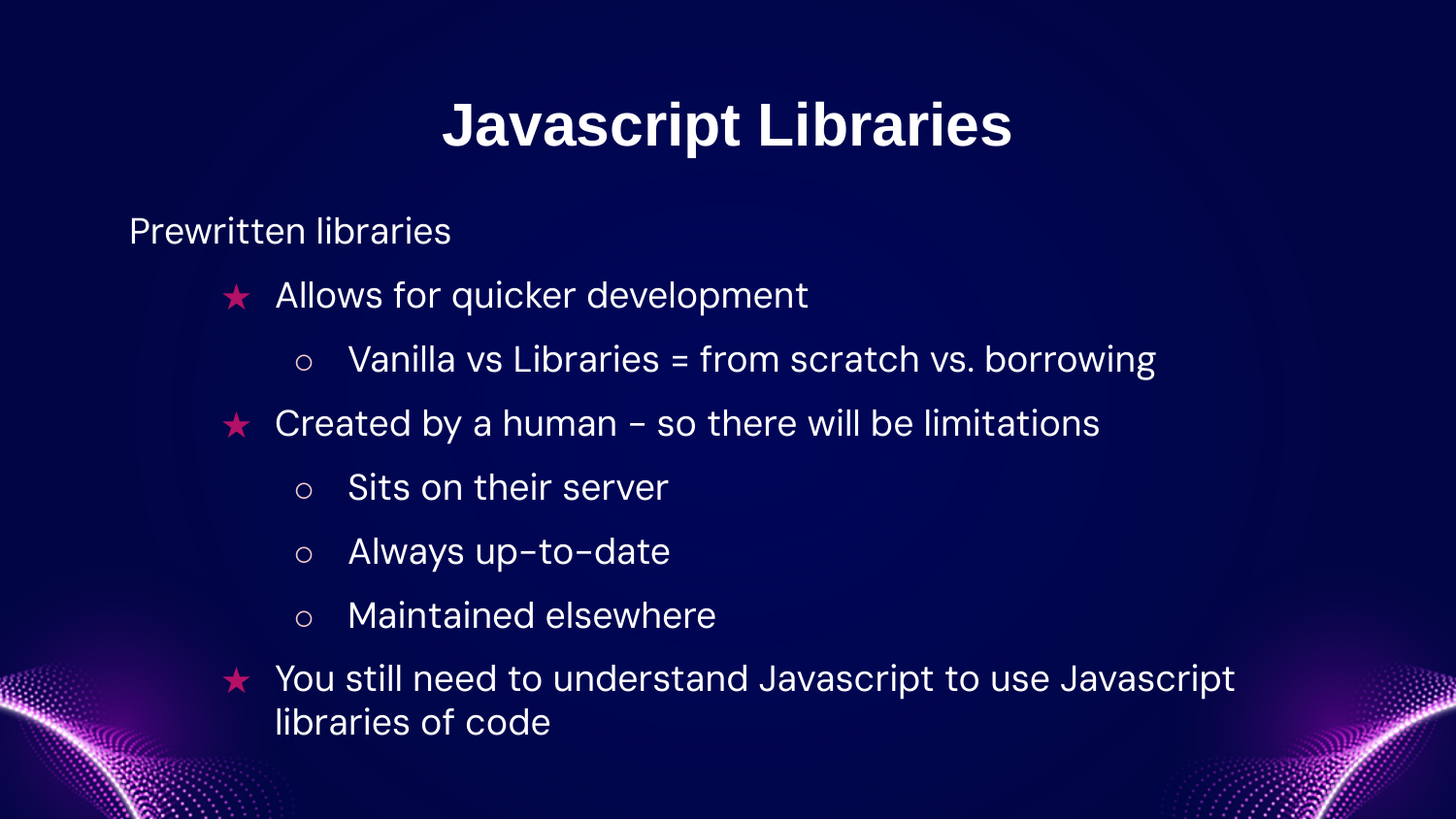

# Javascript Libraries
Prewritten libraries
Allows for quicker development
Vanilla vs Libraries = from scratch vs. borrowing
Created by a human - so there will be limitations
Sits on their server
Always up-to-date
Maintained elsewhere
You still need to understand Javascript to use Javascript libraries of code